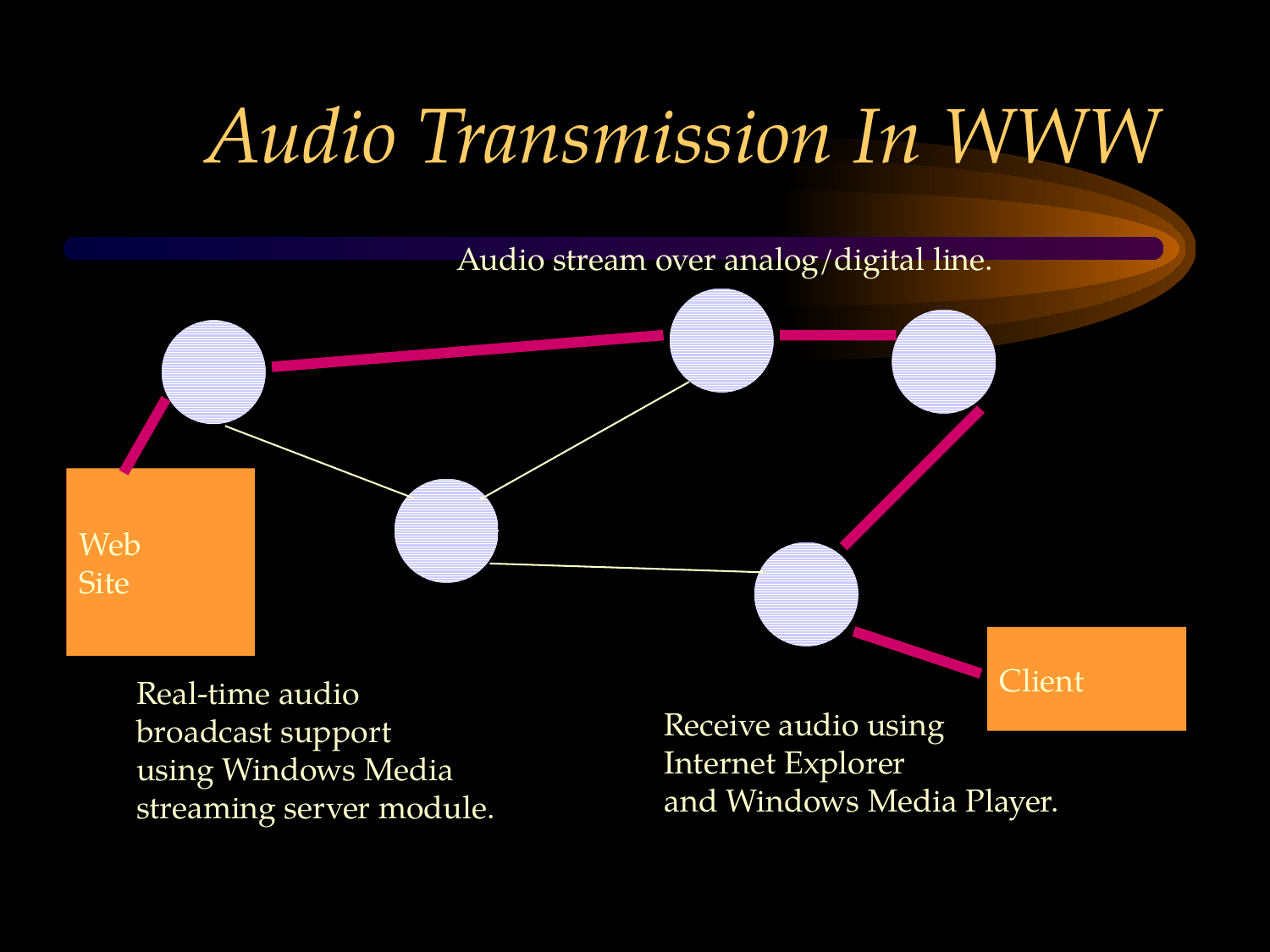

# Audio Transmission In WWW
Audio stream over analog/digital line.

Web
Site

Client

Real-time audio
broadcast support
using Windows Media
streaming server module.
Receive audio using
Internet Explorer
and Windows Media Player.